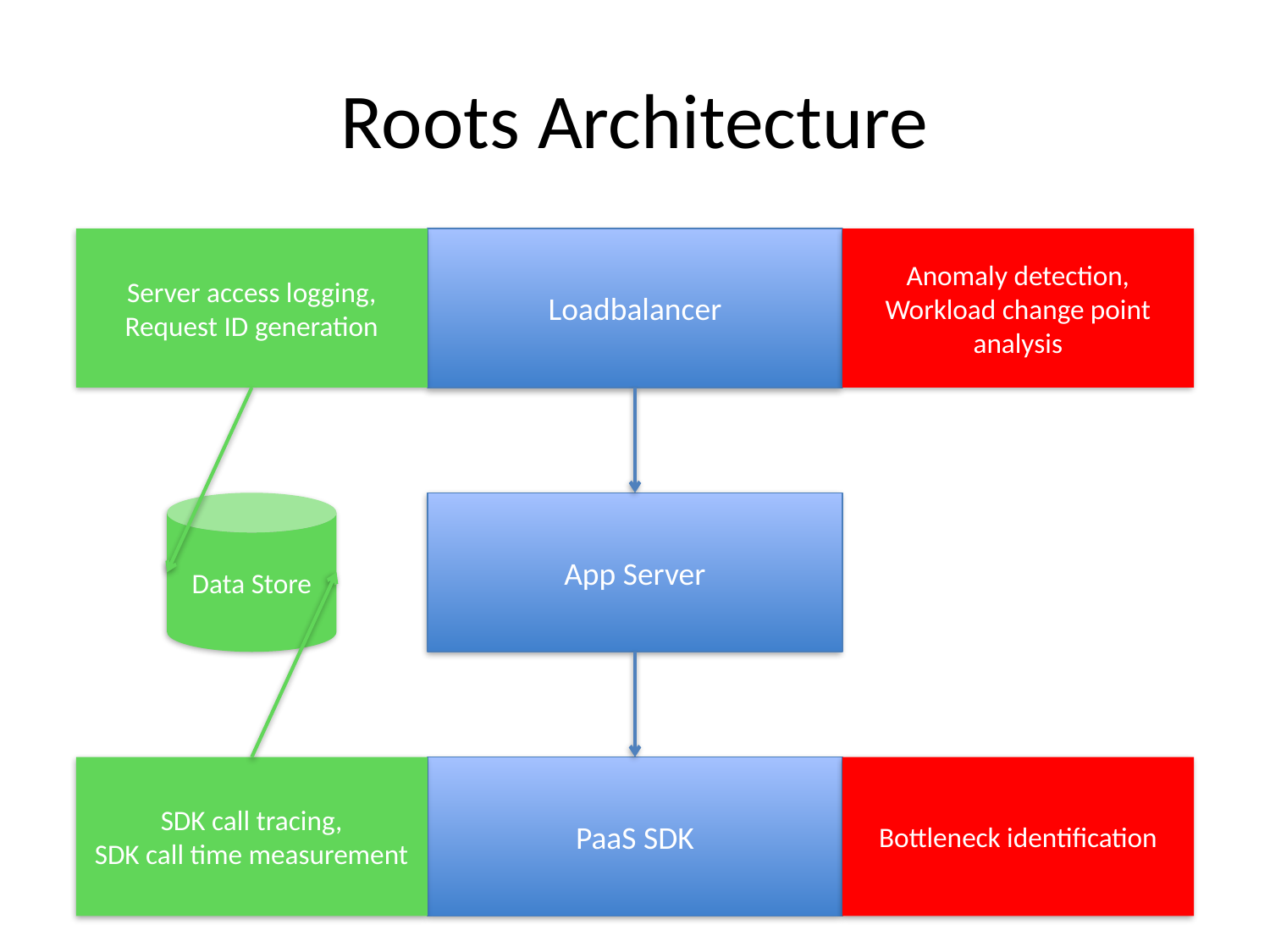

# Roots Architecture
Server access logging,
Request ID generation
Loadbalancer
Anomaly detection,
Workload change point analysis
Data Store
App Server
SDK call tracing,
SDK call time measurement
PaaS SDK
Bottleneck identification
29